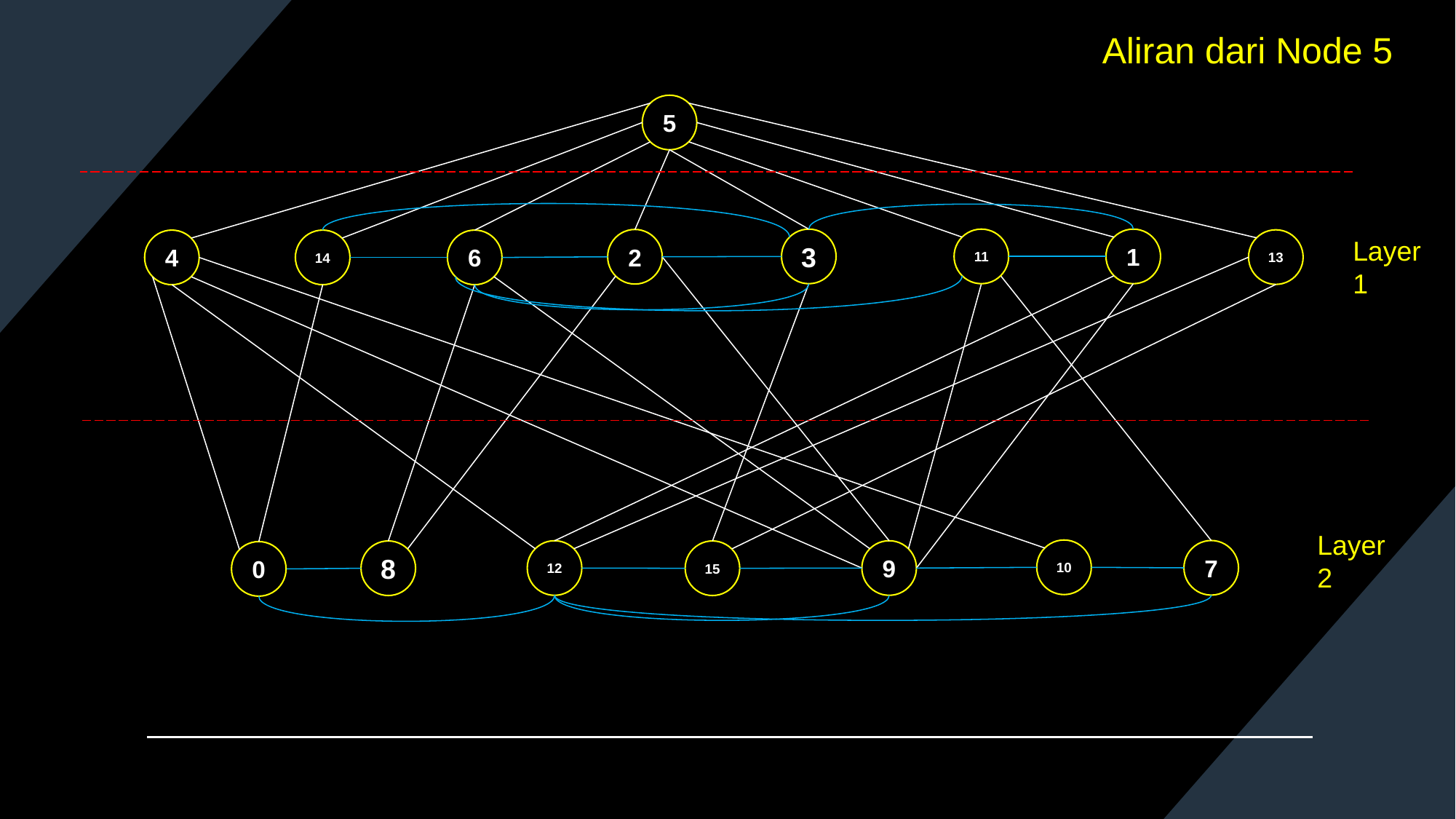

Aliran dari Node 5
5
Layer 1
3
11
1
2
13
4
14
6
Layer 2
10
7
12
9
8
15
0